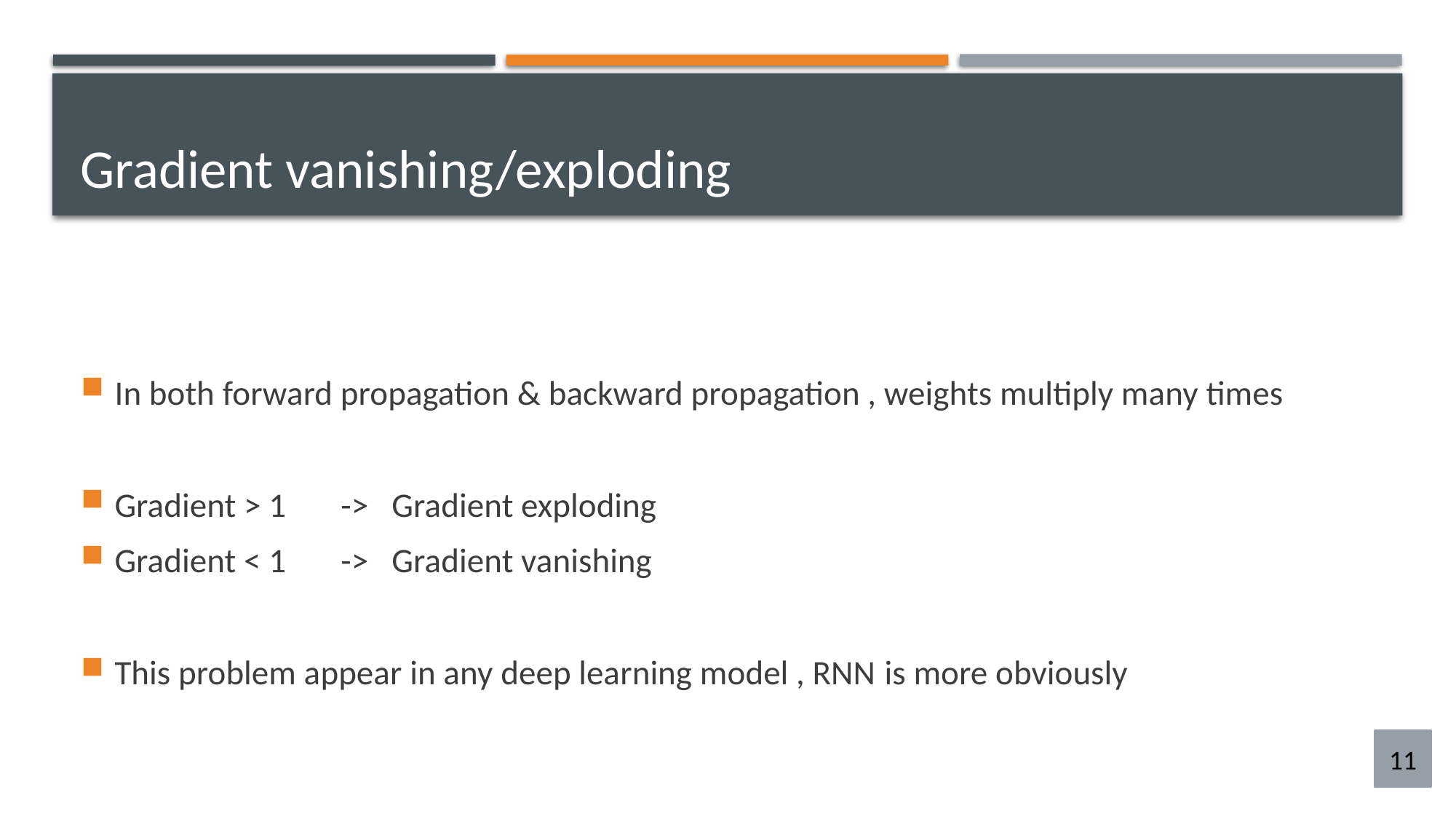

# Gradient vanishing/exploding

In both forward propagation & backward propagation , weights multiply many times

Gradient > 1       ->   Gradient exploding
Gradient < 1       ->   Gradient vanishing

This problem appear in any deep learning model , RNN is more obviously

11